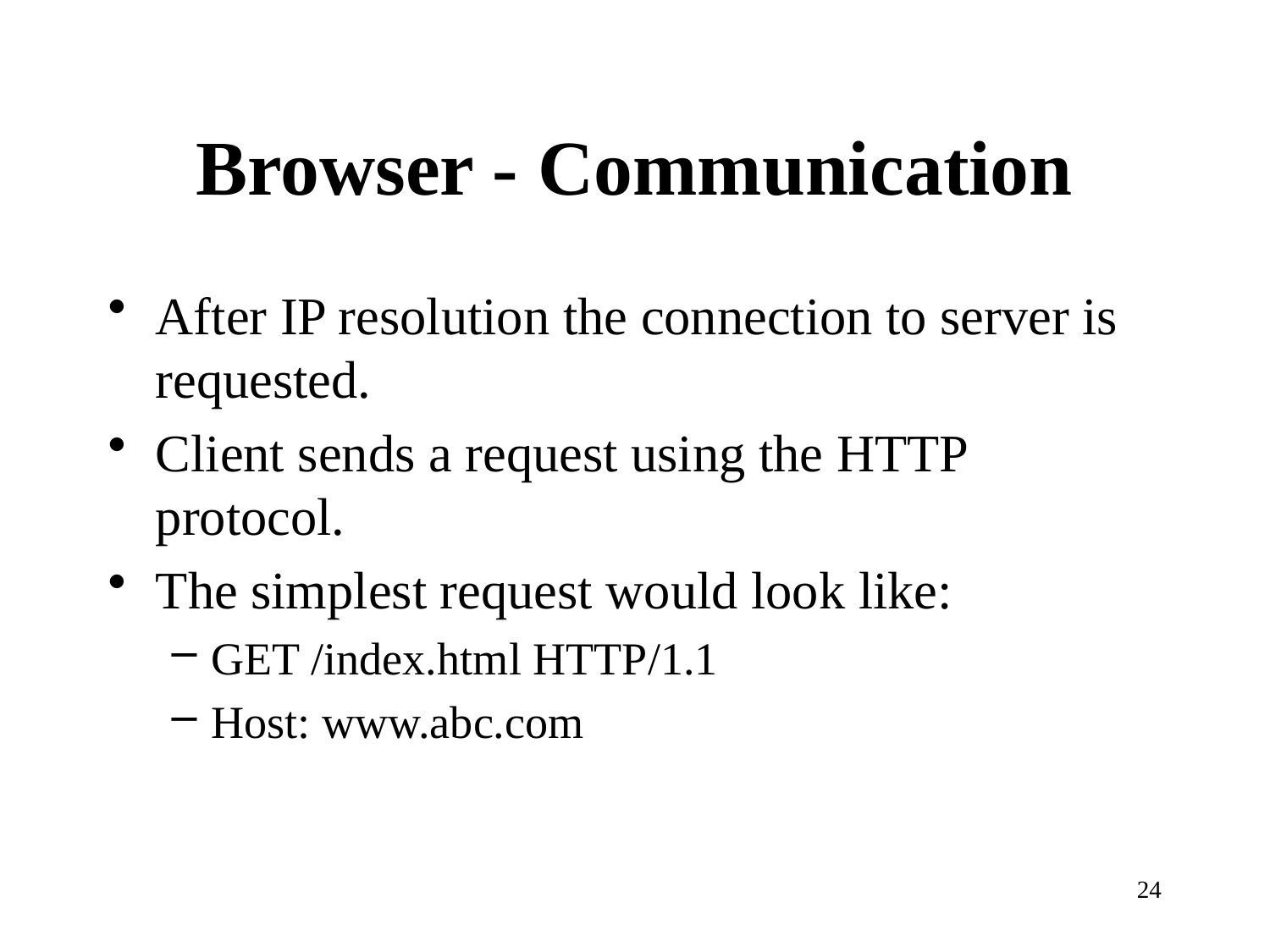

# Browser - Communication
After IP resolution the connection to server is requested.
Client sends a request using the HTTP protocol.
The simplest request would look like:
GET /index.html HTTP/1.1
Host: www.abc.com
24